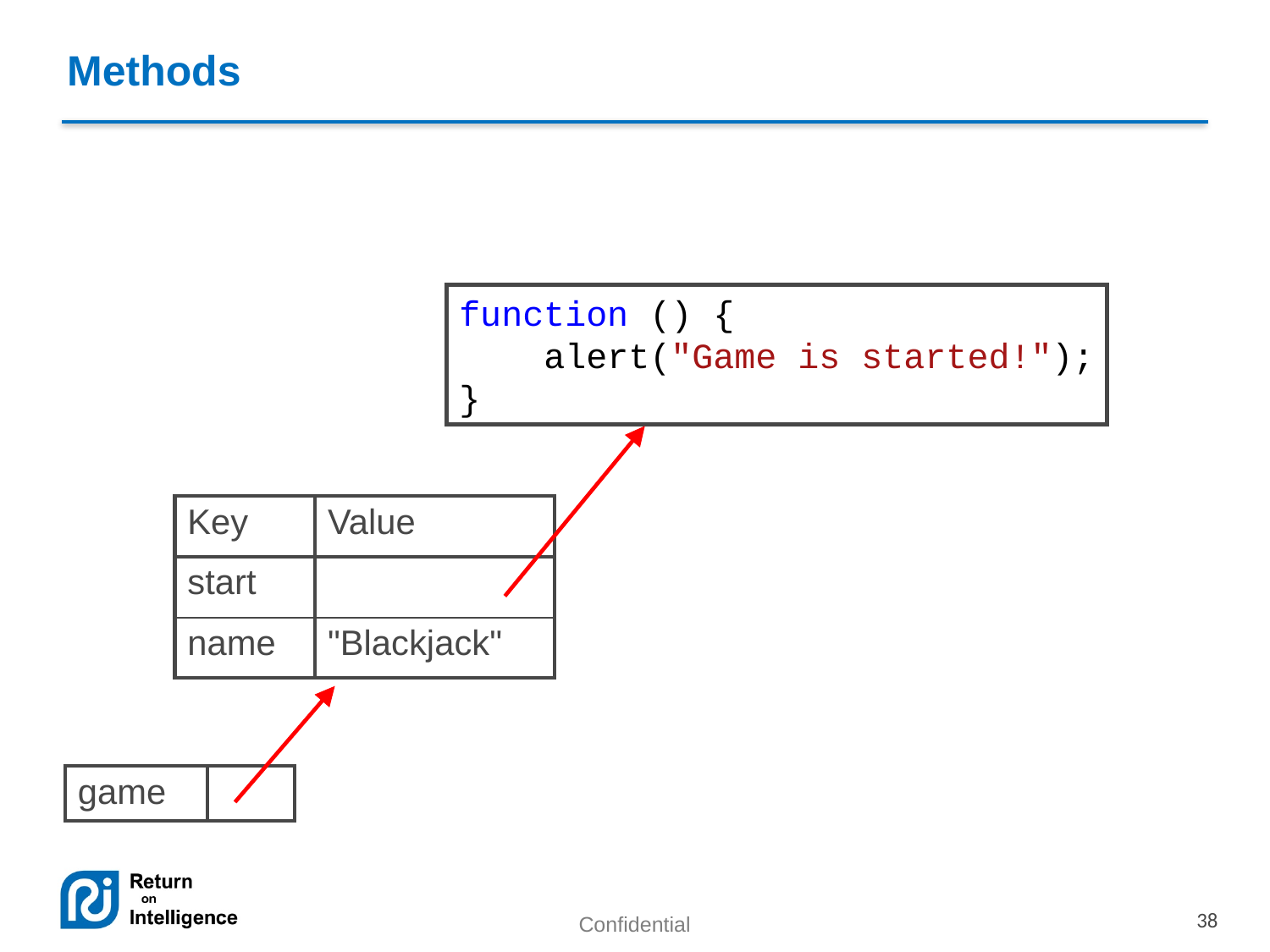

Methods
function () {
    alert("Game is started!");
}

| Key | Value |
| --- | --- |
| start |  |
| name | "Blackjack" |

| game |  |
| --- | --- |